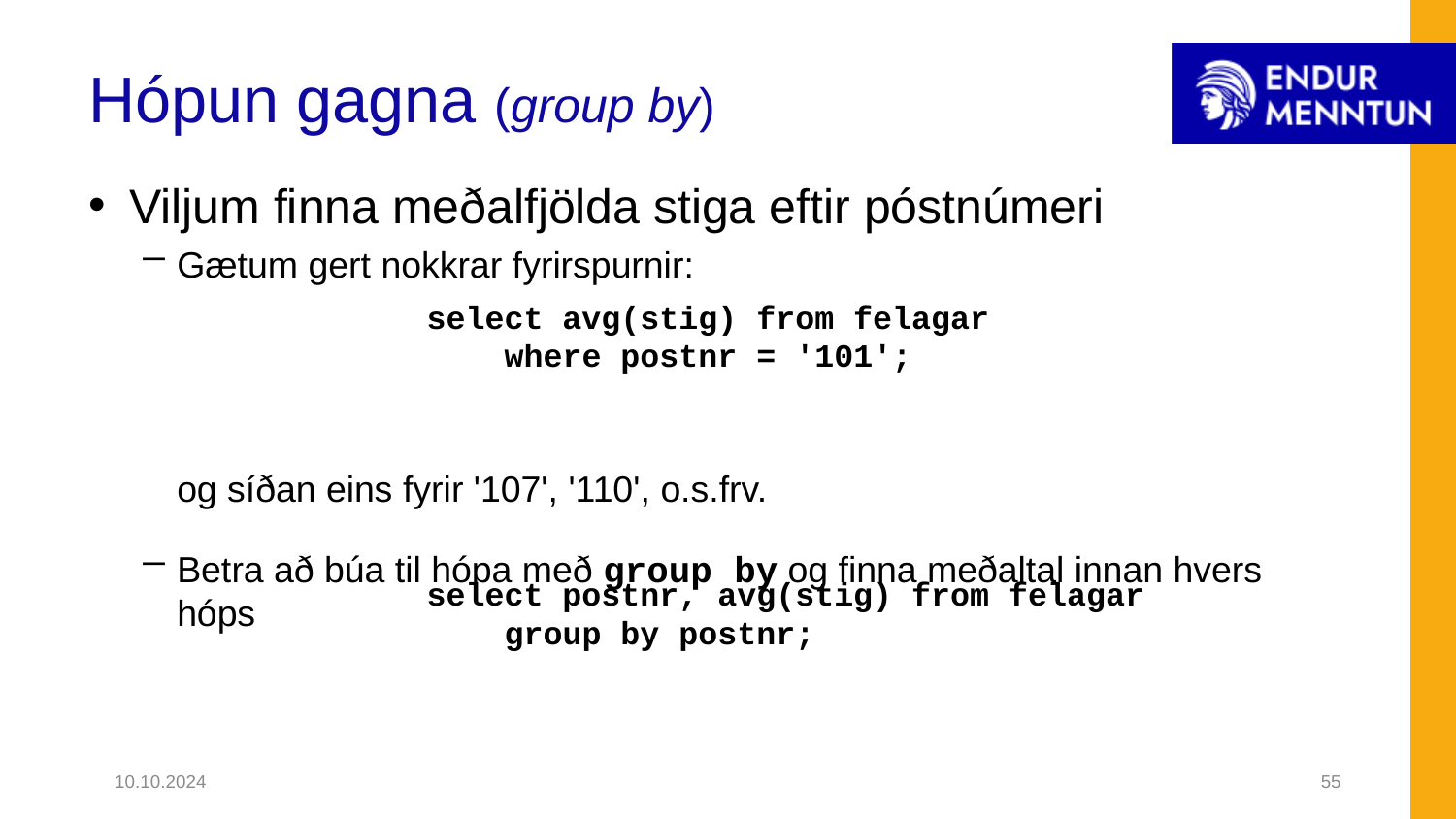

# Hópun gagna (group by)
Viljum finna meðalfjölda stiga eftir póstnúmeri
Gætum gert nokkrar fyrirspurnir:

	og síðan eins fyrir '107', '110', o.s.frv.
Betra að búa til hópa með group by og finna meðaltal innan hvers hóps
select avg(stig) from felagar
    where postnr = '101';
select postnr, avg(stig) from felagar
    group by postnr;
10.10.2024
55